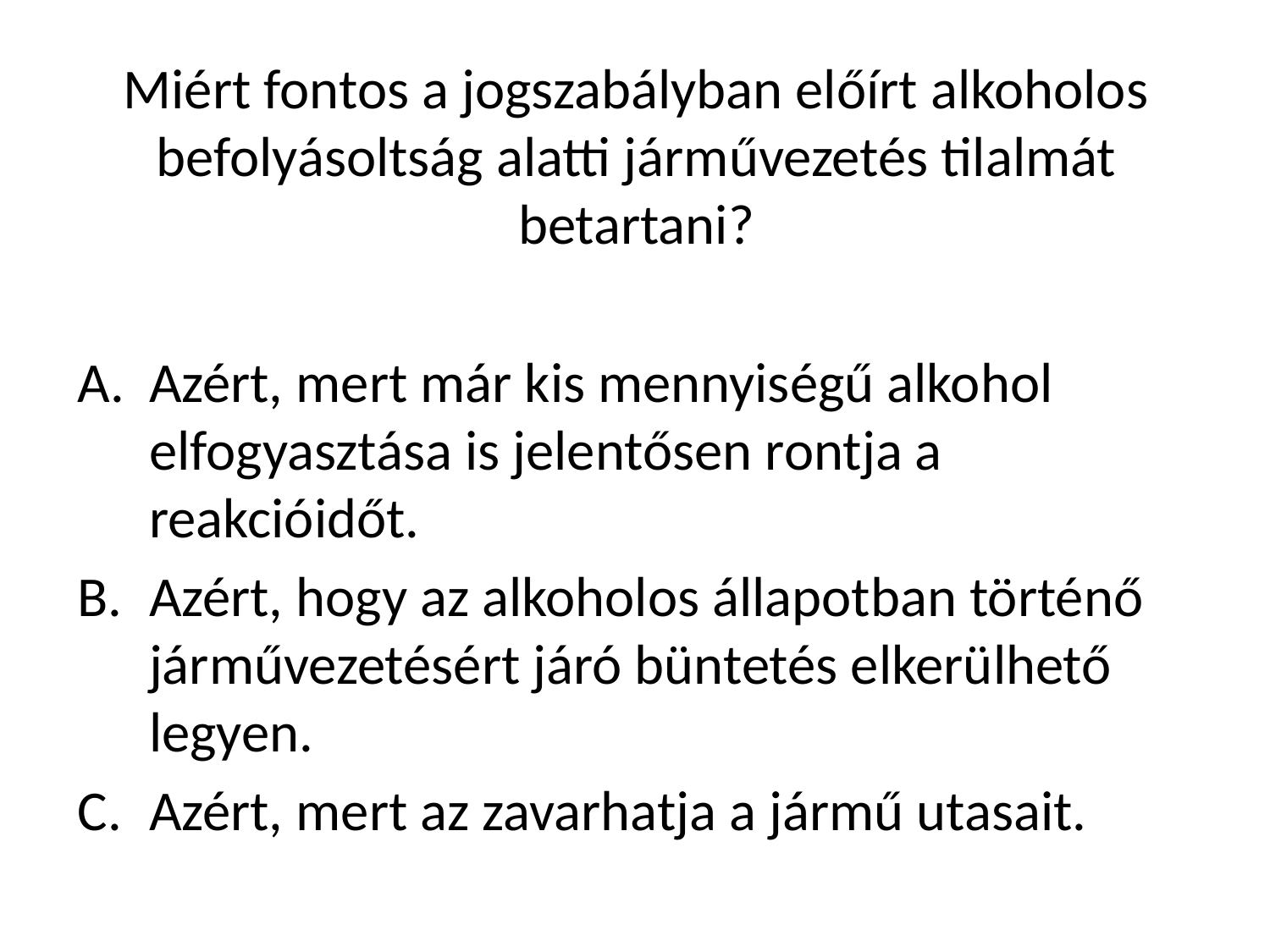

Miért fontos a jogszabályban előírt alkoholos befolyásoltság alatti járművezetés tilalmát betartani?

Azért, mert már kis mennyiségű alkohol elfogyasztása is jelentősen rontja a reakcióidőt.
Azért, hogy az alkoholos állapotban történő járművezetésért járó büntetés elkerülhető legyen.
Azért, mert az zavarhatja a jármű utasait.